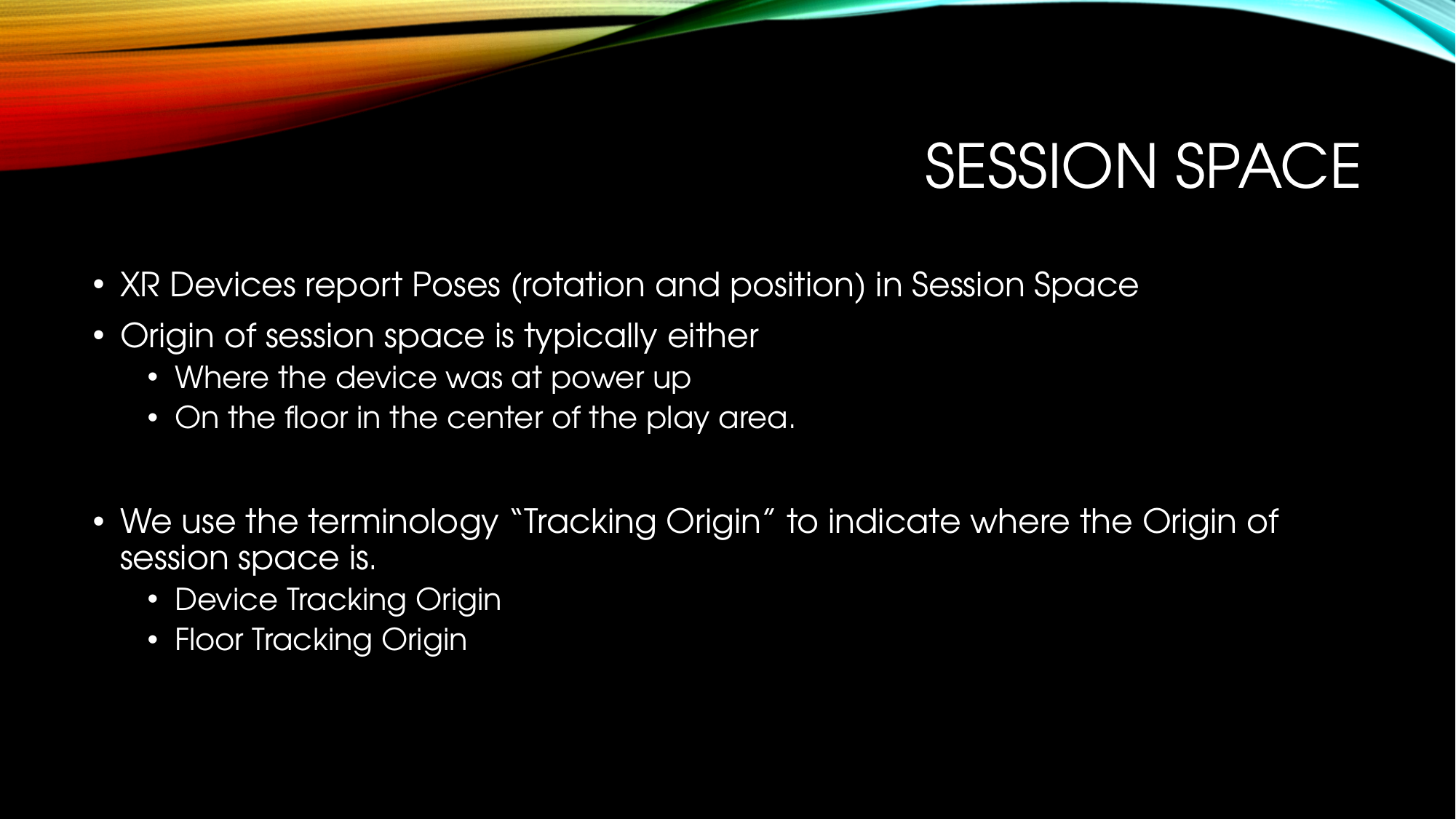

# Session Space
XR Devices report Poses (rotation and position) in Session Space
Origin of session space is typically either
Where the device was at power up
On the floor in the center of the play area.

We use the terminology “Tracking Origin” to indicate where the Origin of session space is.
Device Tracking Origin
Floor Tracking Origin